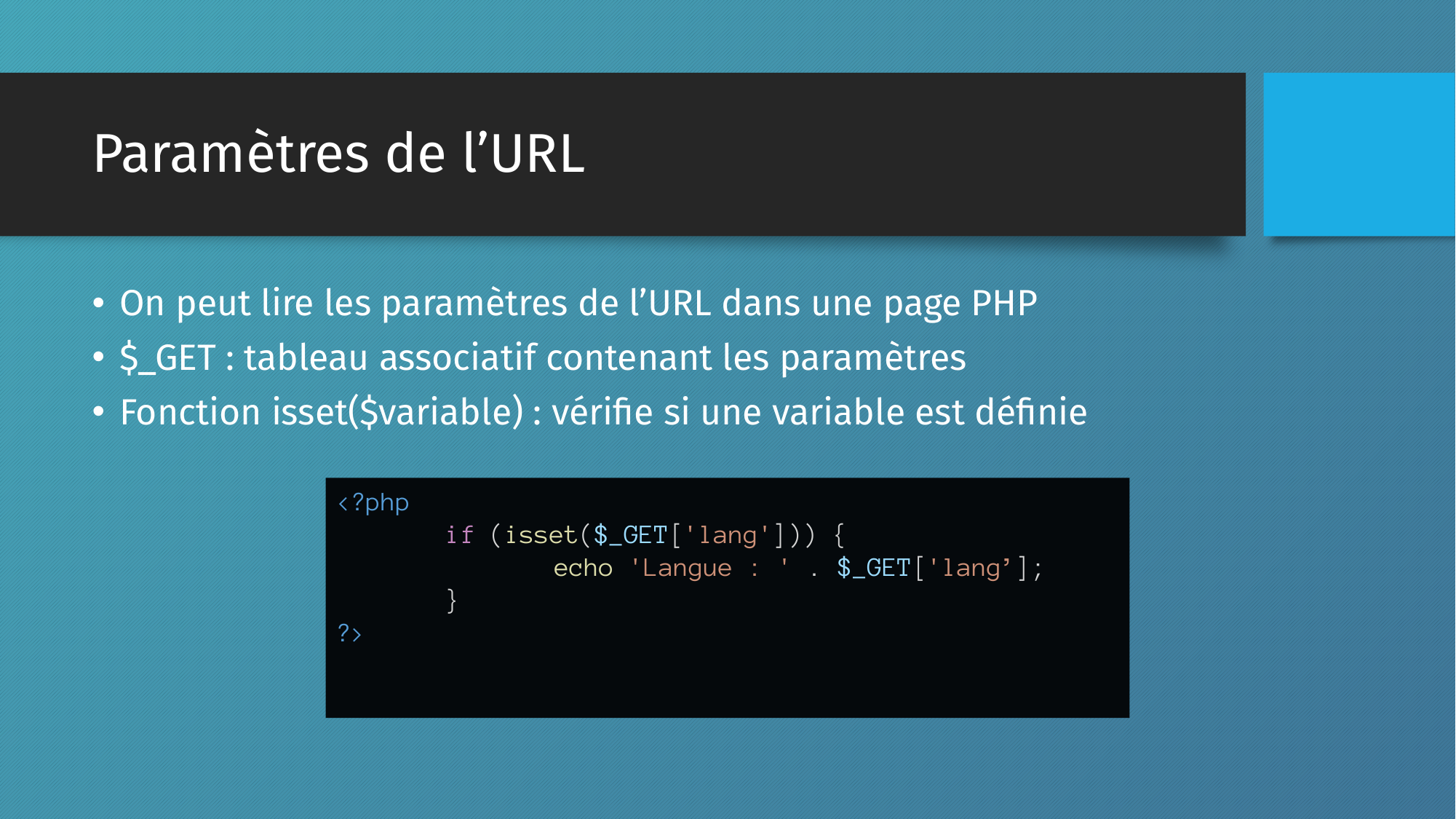

# Paramètres de l’URL
On peut lire les paramètres de l’URL dans une page PHP
$_GET : tableau associatif contenant les paramètres
Fonction isset($variable) : vérifie si une variable est définie
<?php
	if (isset($_GET['lang'])) {
		echo 'Langue : ' . $_GET['lang’];
	}
?>